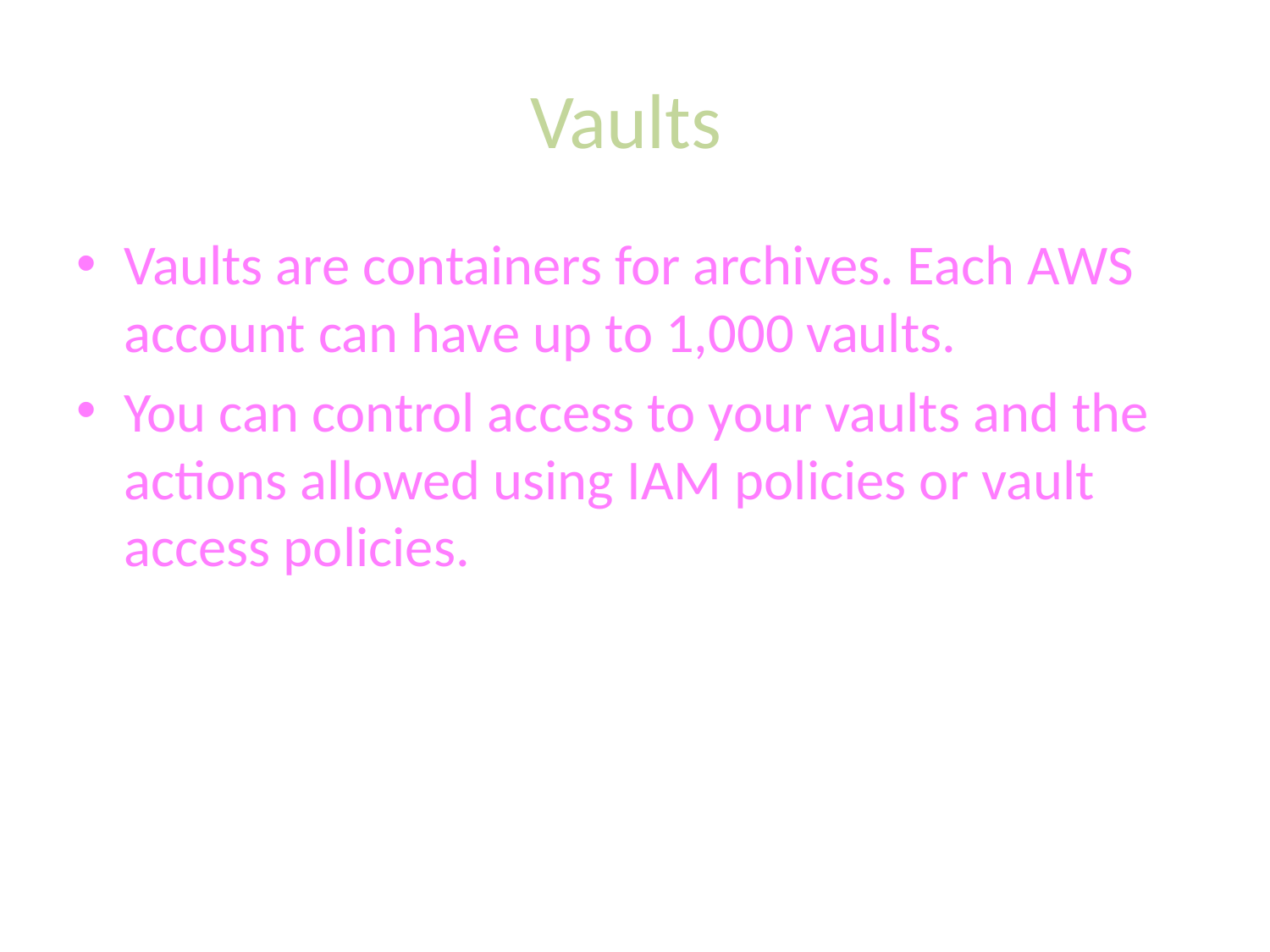

# Vaults
Vaults are containers for archives. Each AWS account can have up to 1,000 vaults.
You can control access to your vaults and the actions allowed using IAM policies or vault access policies.